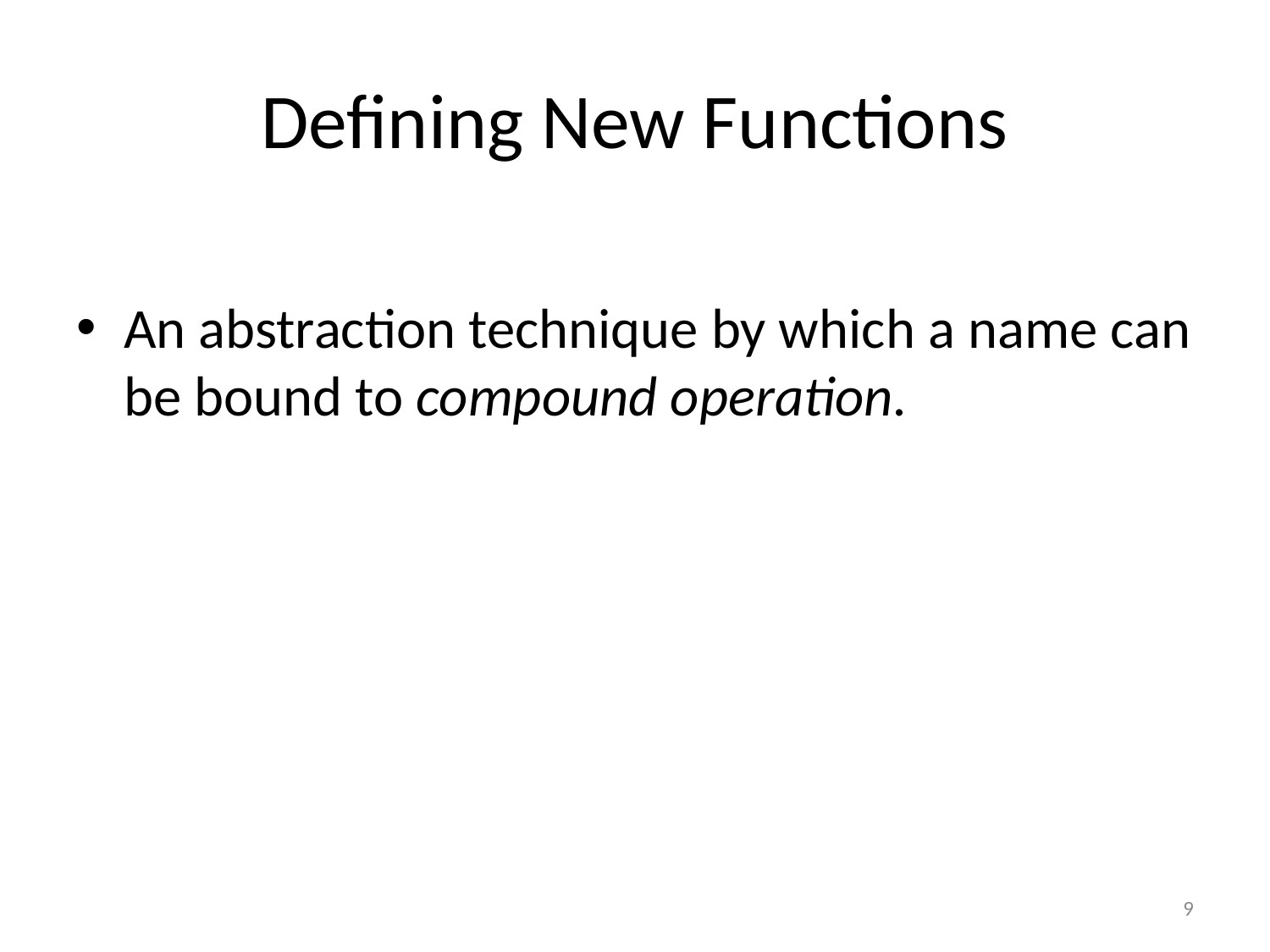

# Defining New Functions
An abstraction technique by which a name can be bound to compound operation.
9